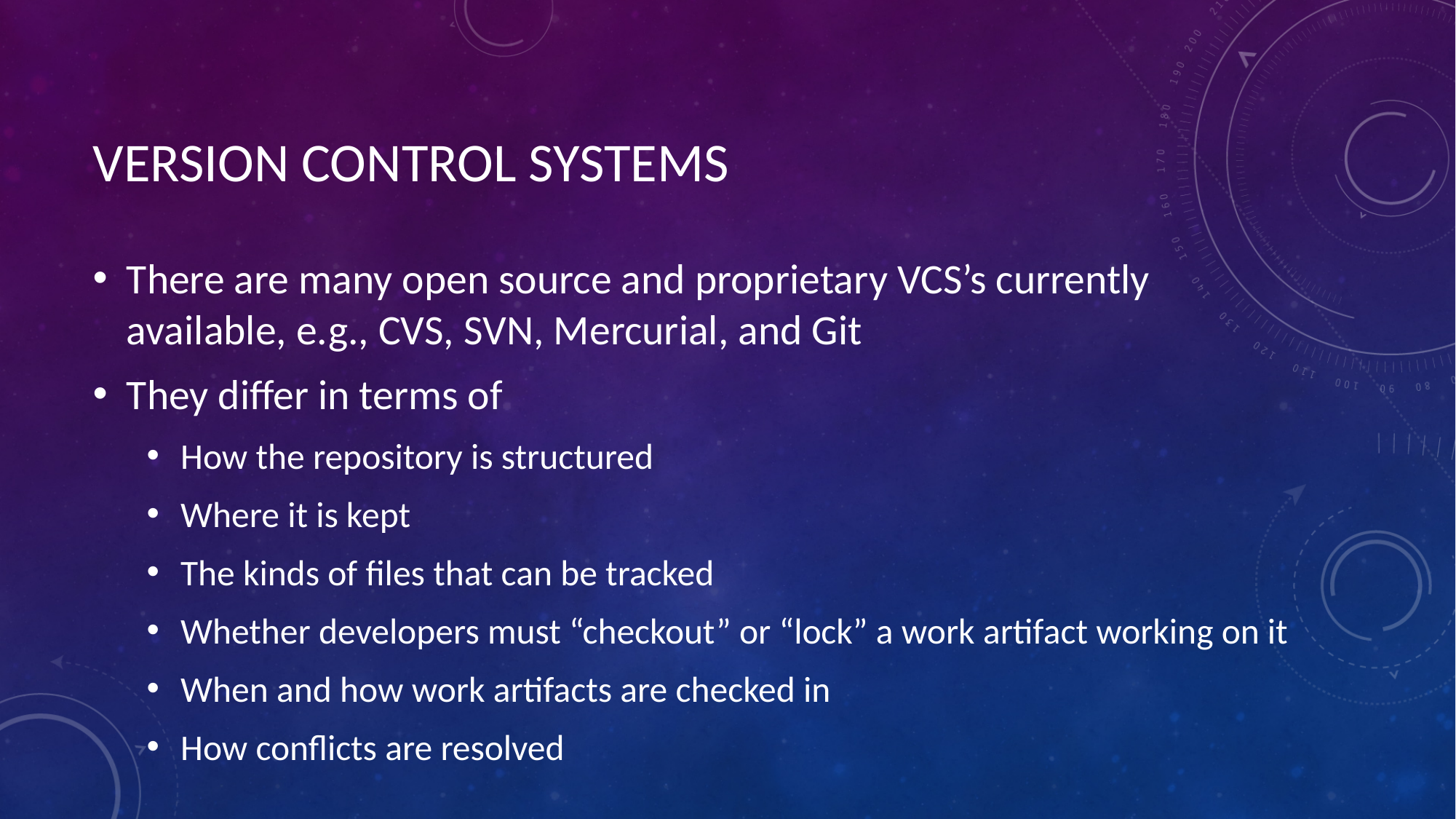

# Version Control Systems
There are many open source and proprietary VCS’s currently available, e.g., CVS, SVN, Mercurial, and Git
They differ in terms of
How the repository is structured
Where it is kept
The kinds of files that can be tracked
Whether developers must “checkout” or “lock” a work artifact working on it
When and how work artifacts are checked in
How conflicts are resolved